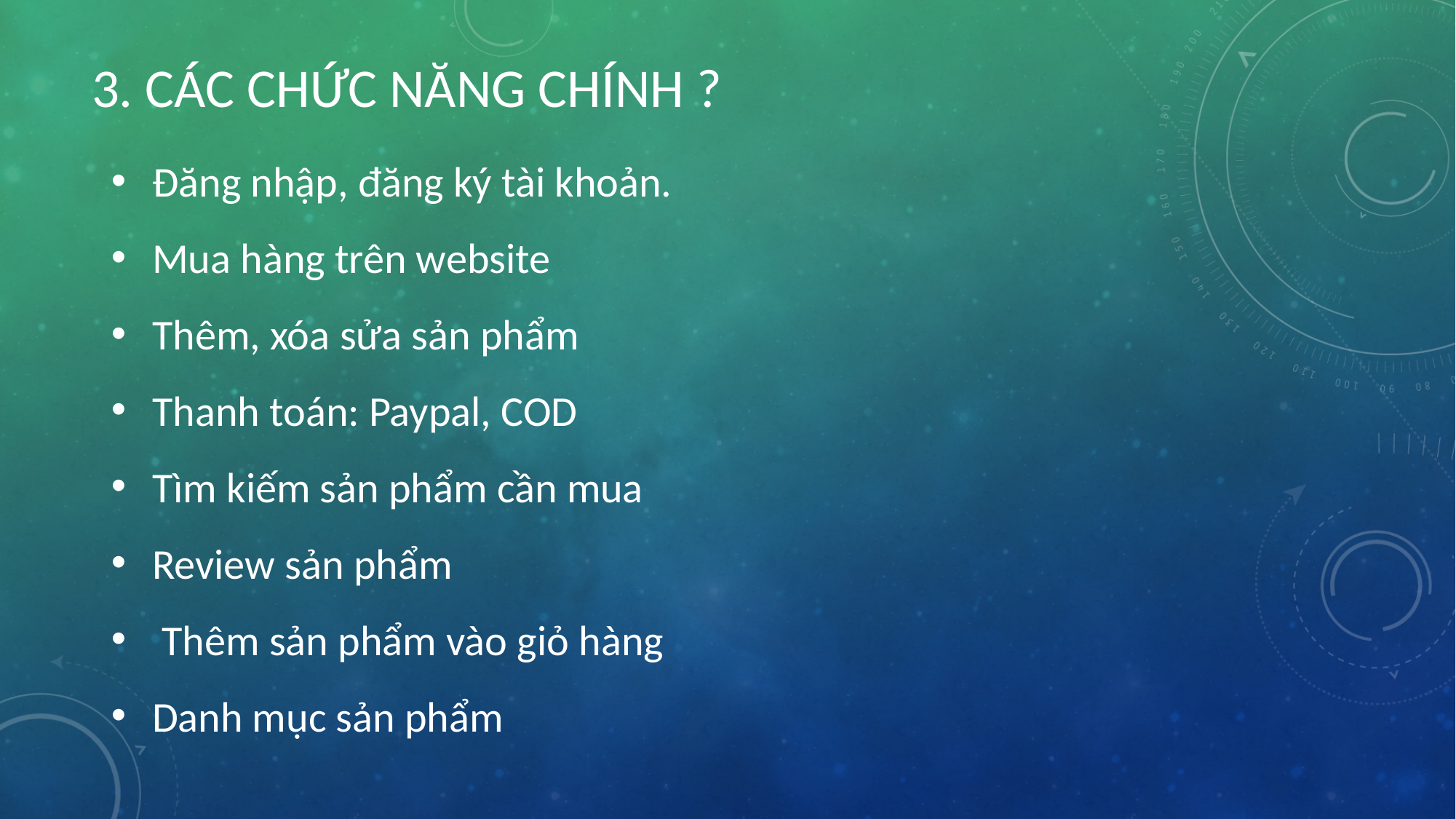

# 3. CÁC CHỨC NĂNG CHÍNH ?
Đăng nhập, đăng ký tài khoản.
Mua hàng trên website
Thêm, xóa sửa sản phẩm
Thanh toán: Paypal, COD
Tìm kiếm sản phẩm cần mua
Review sản phẩm
 Thêm sản phẩm vào giỏ hàng
Danh mục sản phẩm